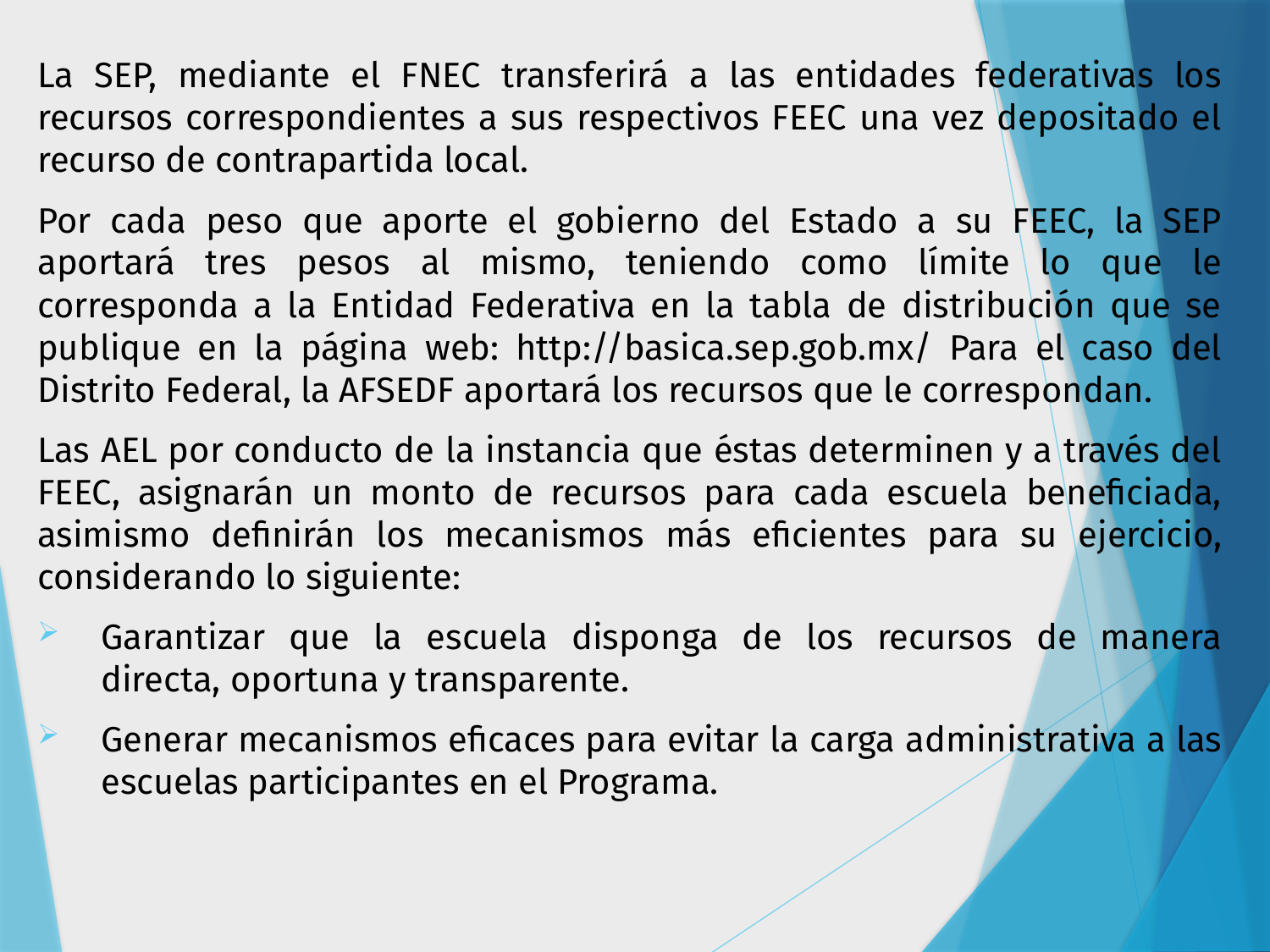

La SEP, mediante el FNEC transferirá a las entidades federativas los recursos correspondientes a sus respectivos FEEC una vez depositado el recurso de contrapartida local.
Por cada peso que aporte el gobierno del Estado a su FEEC, la SEP aportará tres pesos al mismo, teniendo como límite lo que le corresponda a la Entidad Federativa en la tabla de distribución que se publique en la página web: http://basica.sep.gob.mx/ Para el caso del Distrito Federal, la AFSEDF aportará los recursos que le correspondan.
Las AEL por conducto de la instancia que éstas determinen y a través del FEEC, asignarán un monto de recursos para cada escuela beneficiada, asimismo definirán los mecanismos más eficientes para su ejercicio, considerando lo siguiente:
Garantizar que la escuela disponga de los recursos de manera directa, oportuna y transparente.
Generar mecanismos eficaces para evitar la carga administrativa a las escuelas participantes en el Programa.